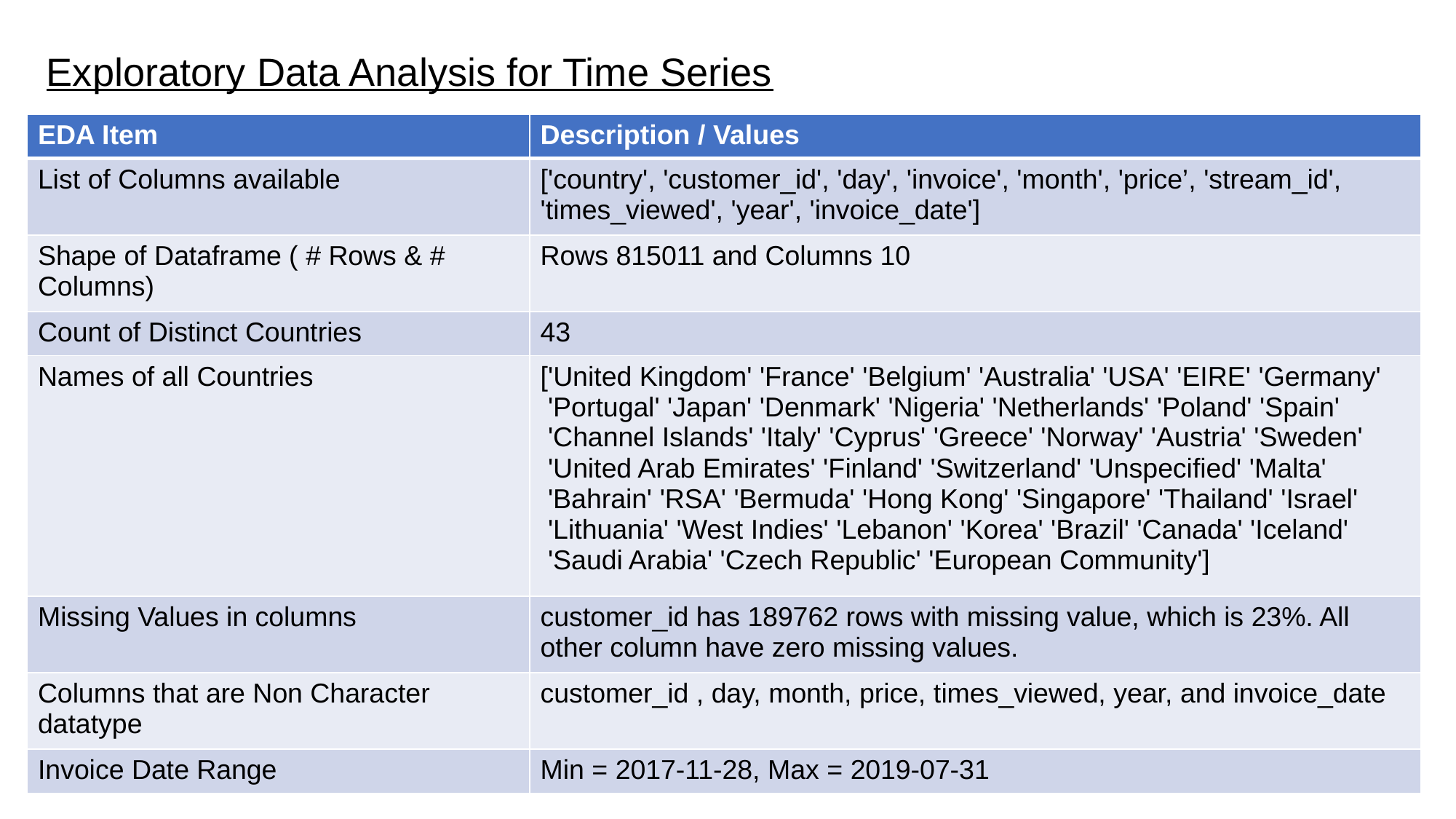

Exploratory Data Analysis for Time Series
| EDA Item | Description / Values |
| --- | --- |
| List of Columns available | ['country', 'customer\_id', 'day', 'invoice', 'month', 'price’, 'stream\_id', 'times\_viewed', 'year', 'invoice\_date'] |
| Shape of Dataframe ( # Rows & # Columns) | Rows 815011 and Columns 10 |
| Count of Distinct Countries | 43 |
| Names of all Countries | ['United Kingdom' 'France' 'Belgium' 'Australia' 'USA' 'EIRE' 'Germany' 'Portugal' 'Japan' 'Denmark' 'Nigeria' 'Netherlands' 'Poland' 'Spain' 'Channel Islands' 'Italy' 'Cyprus' 'Greece' 'Norway' 'Austria' 'Sweden' 'United Arab Emirates' 'Finland' 'Switzerland' 'Unspecified' 'Malta' 'Bahrain' 'RSA' 'Bermuda' 'Hong Kong' 'Singapore' 'Thailand' 'Israel' 'Lithuania' 'West Indies' 'Lebanon' 'Korea' 'Brazil' 'Canada' 'Iceland' 'Saudi Arabia' 'Czech Republic' 'European Community'] |
| Missing Values in columns | customer\_id has 189762 rows with missing value, which is 23%. All other column have zero missing values. |
| Columns that are Non Character datatype | customer\_id , day, month, price, times\_viewed, year, and invoice\_date |
| Invoice Date Range | Min = 2017-11-28, Max = 2019-07-31 |